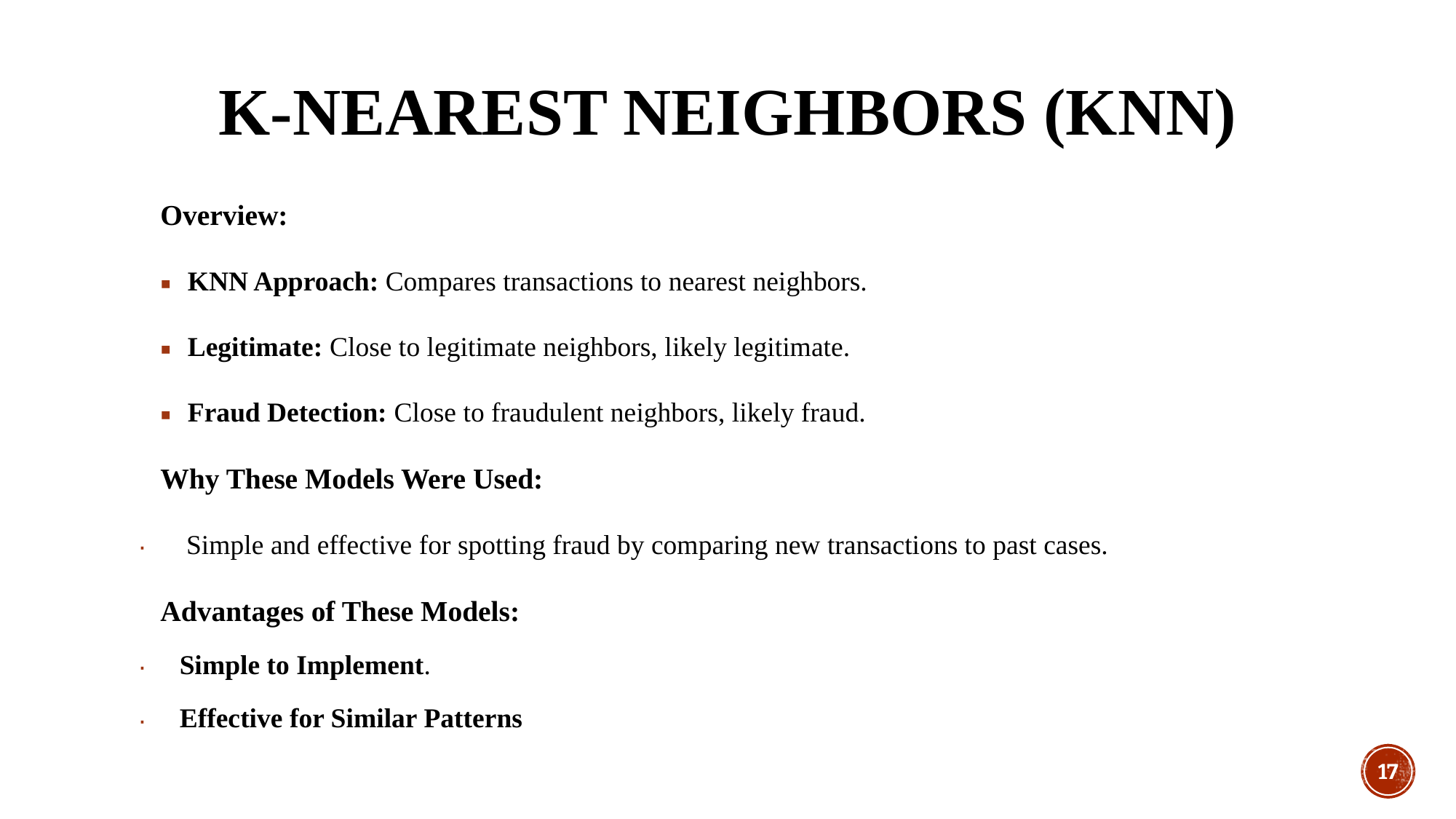

# K-NEAREST NEIGHBORS (KNN)
Overview:
KNN Approach: Compares transactions to nearest neighbors.
Legitimate: Close to legitimate neighbors, likely legitimate.
Fraud Detection: Close to fraudulent neighbors, likely fraud.
Why These Models Were Used:
 Simple and effective for spotting fraud by comparing new transactions to past cases.
   Advantages of These Models:
Simple to Implement.
Effective for Similar Patterns
17